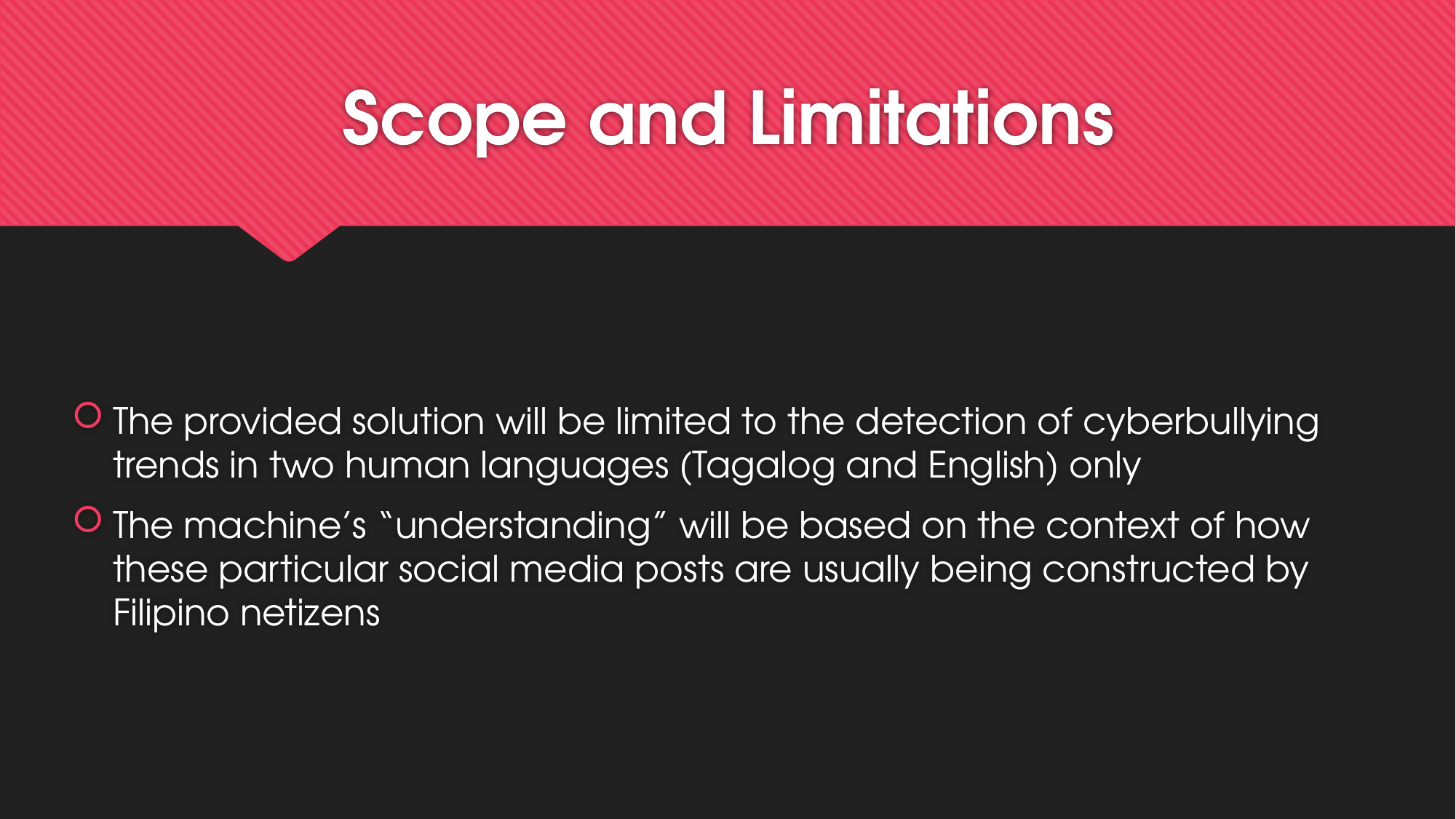

# Scope and Limitations
The provided solution will be limited to the detection of cyberbullying trends in two human languages (Tagalog and English) only
The machine’s “understanding” will be based on the context of how these particular social media posts are usually being constructed by Filipino netizens